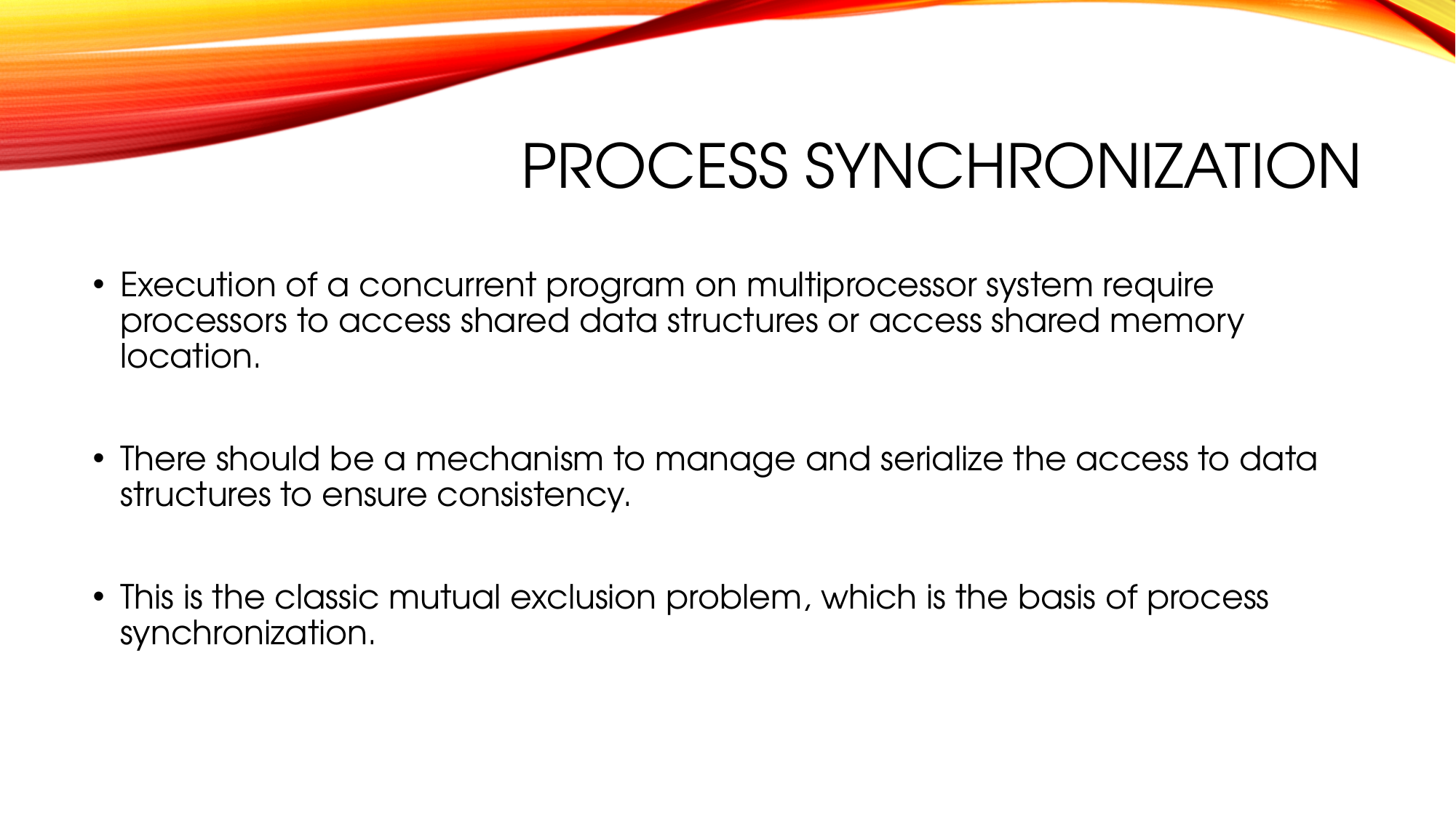

# Process Synchronization
Execution of a concurrent program on multiprocessor system require processors to access shared data structures or access shared memory location.

There should be a mechanism to manage and serialize the access to data structures to ensure consistency.

This is the classic mutual exclusion problem, which is the basis of process synchronization.